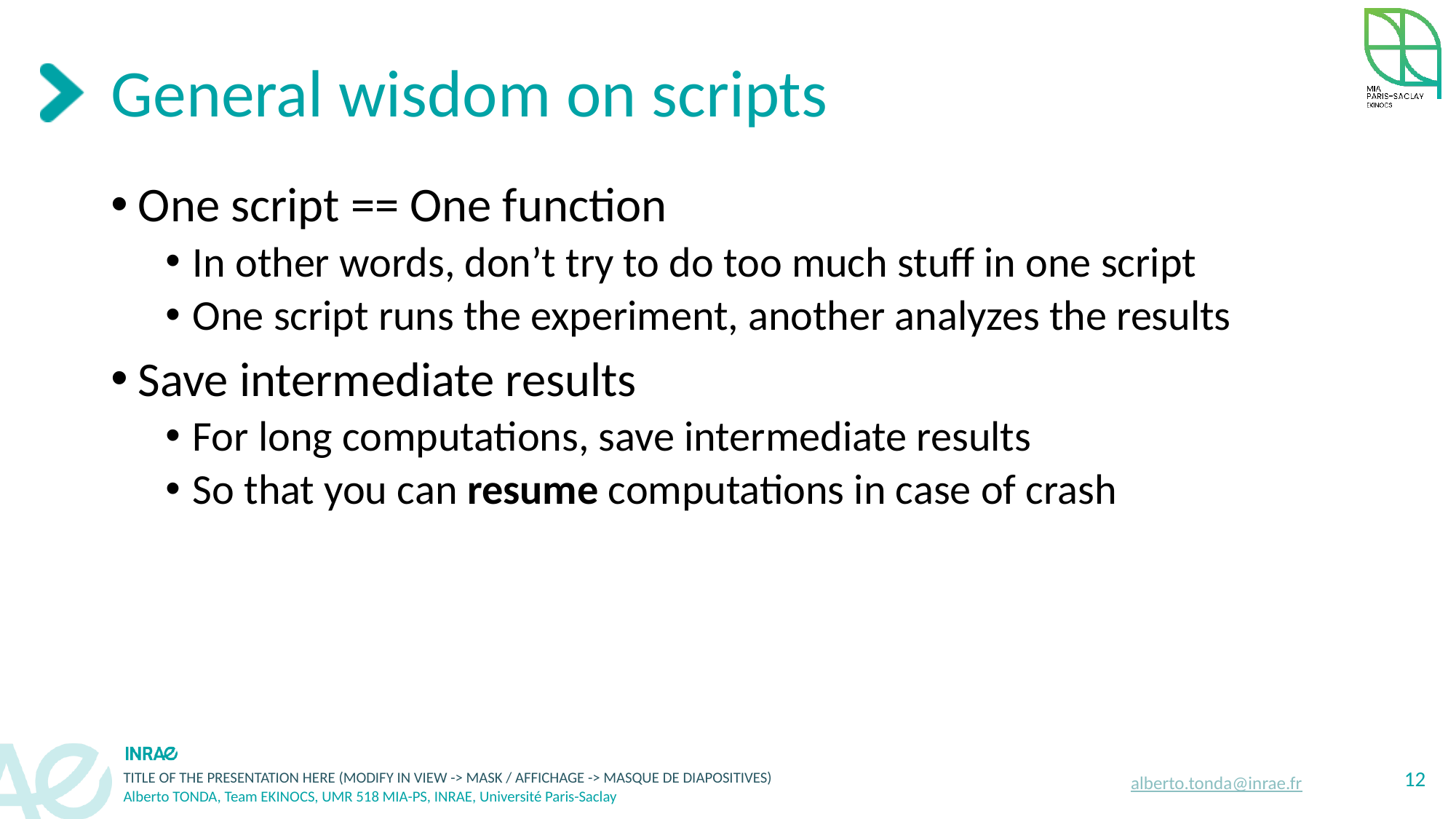

# General wisdom on scripts
One script == One function
In other words, don’t try to do too much stuff in one script
One script runs the experiment, another analyzes the results
Save intermediate results
For long computations, save intermediate results
So that you can resume computations in case of crash
12
alberto.tonda@inrae.fr